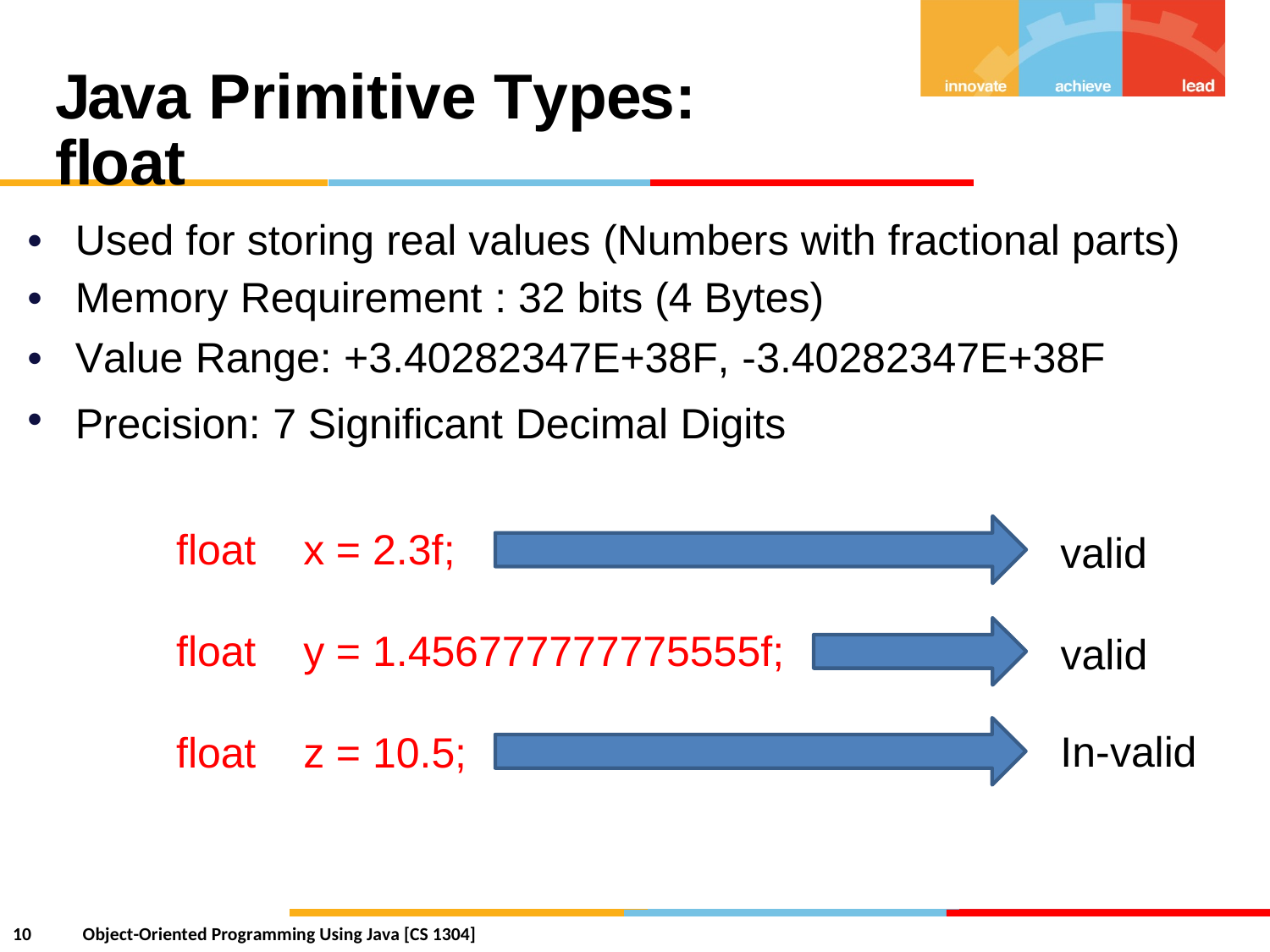

Java Primitive Types: float

•
•
•
•
Used for storing real values (Numbers with fractional parts)
Memory Requirement : 32 bits (4 Bytes)
Value Range: +3.40282347E+38F, -3.40282347E+38F
Precision:
7 Significant Decimal Digits

float
x
=
2.3f;
valid

float
y
=
1.456777777775555f;
valid

In-valid
float
z
=
10.5;

10
Object-Oriented Programming Using Java [CS 1304]